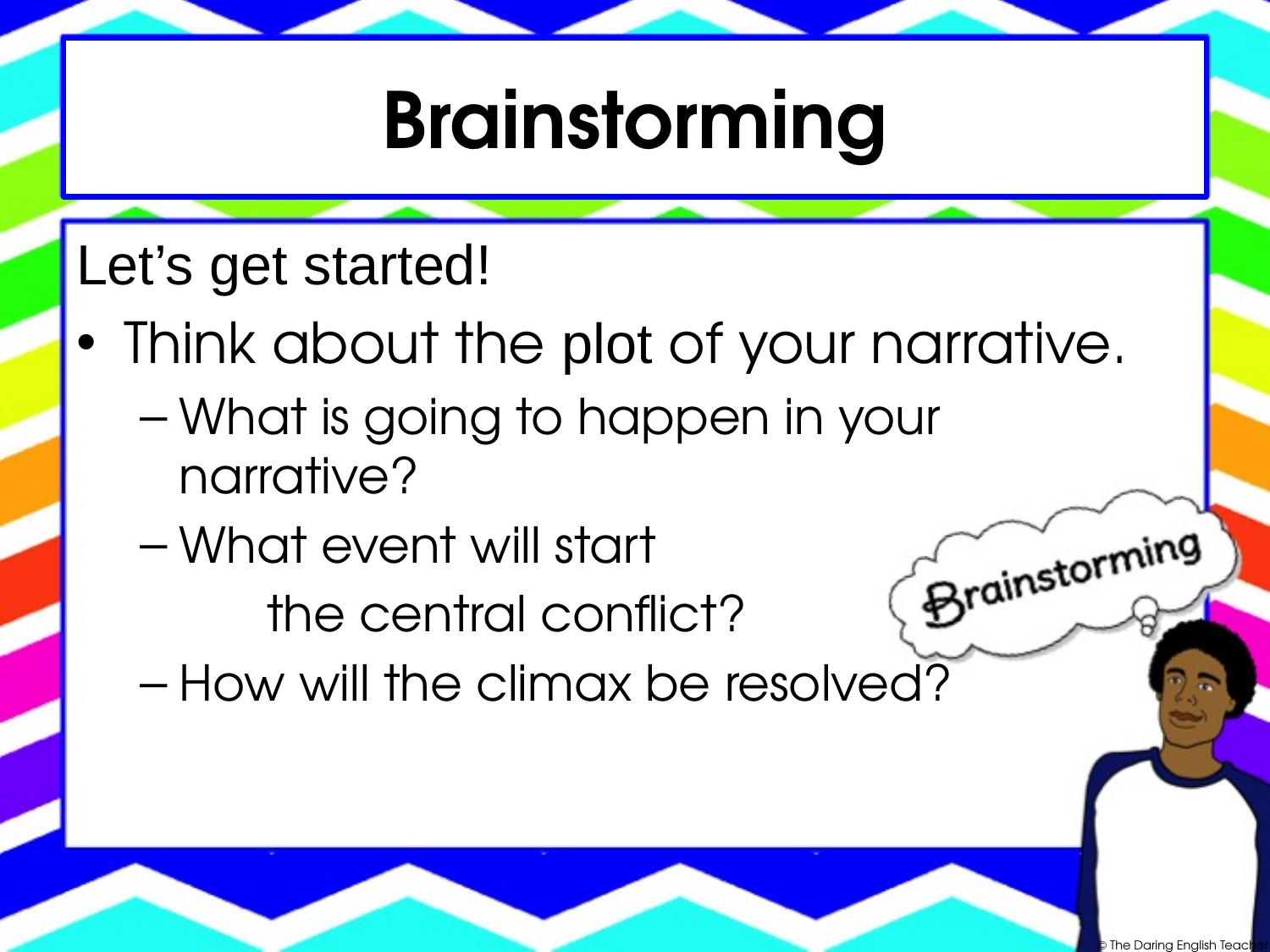

# Brainstorming
Let’s get started!
Think about the plot of your narrative.
What is going to happen in your narrative?
What event will start
	the central conflict?
How will the climax be resolved?